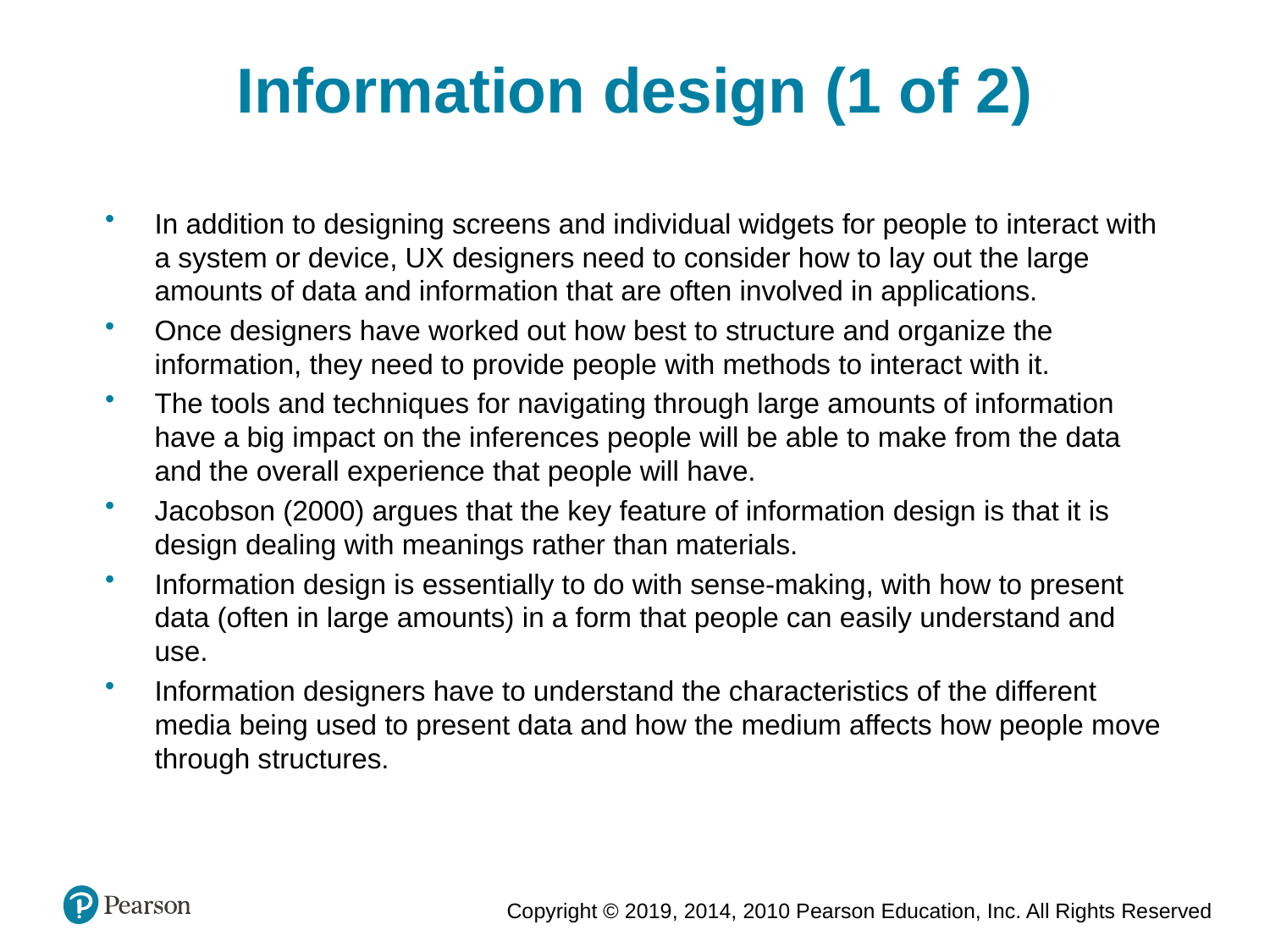

Information design (1 of 2)
In addition to designing screens and individual widgets for people to interact with a system or device, UX designers need to consider how to lay out the large amounts of data and information that are often involved in applications.
Once designers have worked out how best to structure and organize the information, they need to provide people with methods to interact with it.
The tools and techniques for navigating through large amounts of information have a big impact on the inferences people will be able to make from the data and the overall experience that people will have.
Jacobson (2000) argues that the key feature of information design is that it is design dealing with meanings rather than materials.
Information design is essentially to do with sense-making, with how to present data (often in large amounts) in a form that people can easily understand and use.
Information designers have to understand the characteristics of the different media being used to present data and how the medium affects how people move through structures.